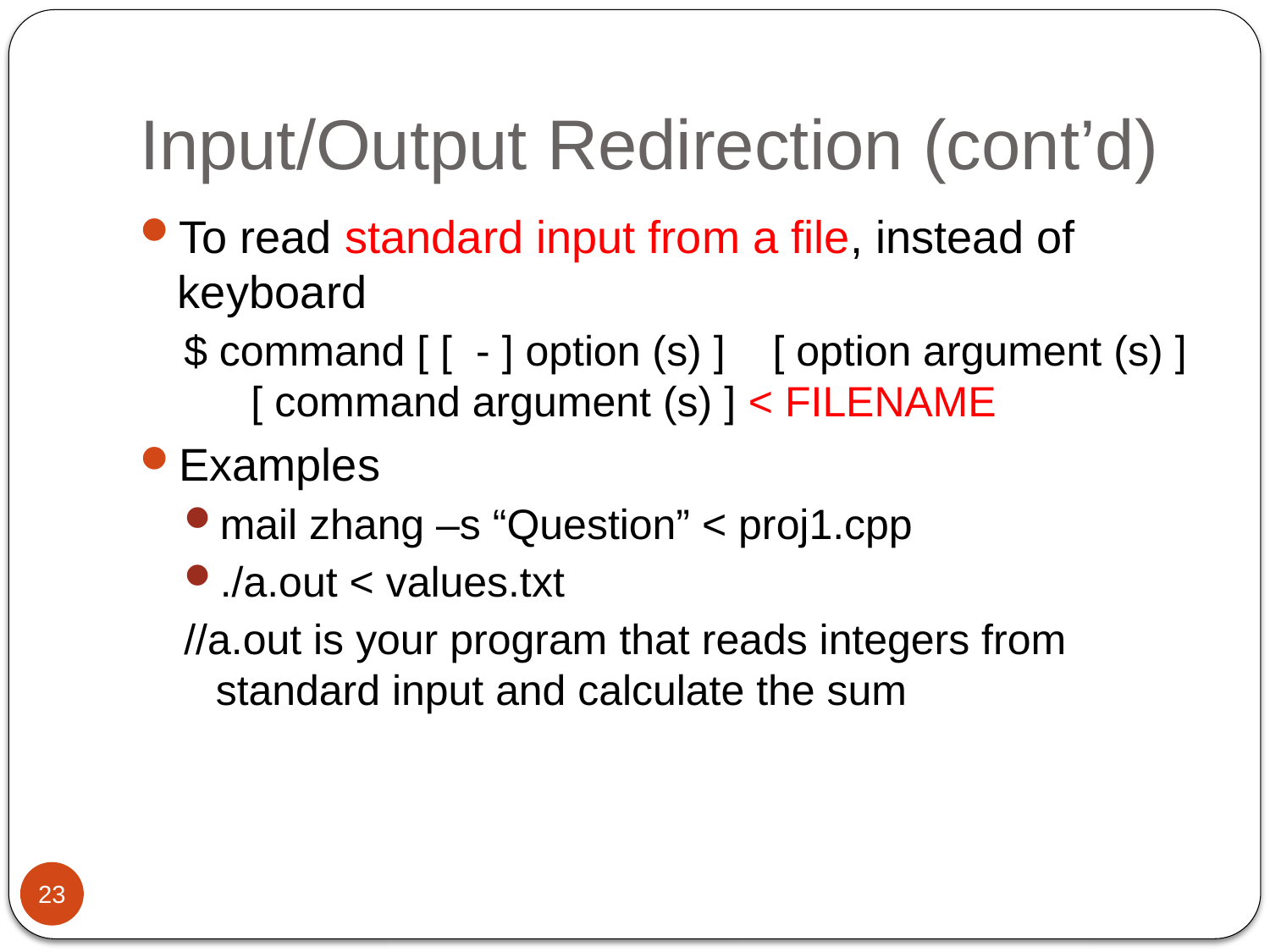

# Input/Output Redirection (cont’d)
To read standard input from a file, instead of keyboard
$ command [ [  - ] option (s) ]    [ option argument (s) ]    [ command argument (s) ] < FILENAME
Examples
mail zhang –s “Question” < proj1.cpp
./a.out < values.txt
//a.out is your program that reads integers from standard input and calculate the sum

23